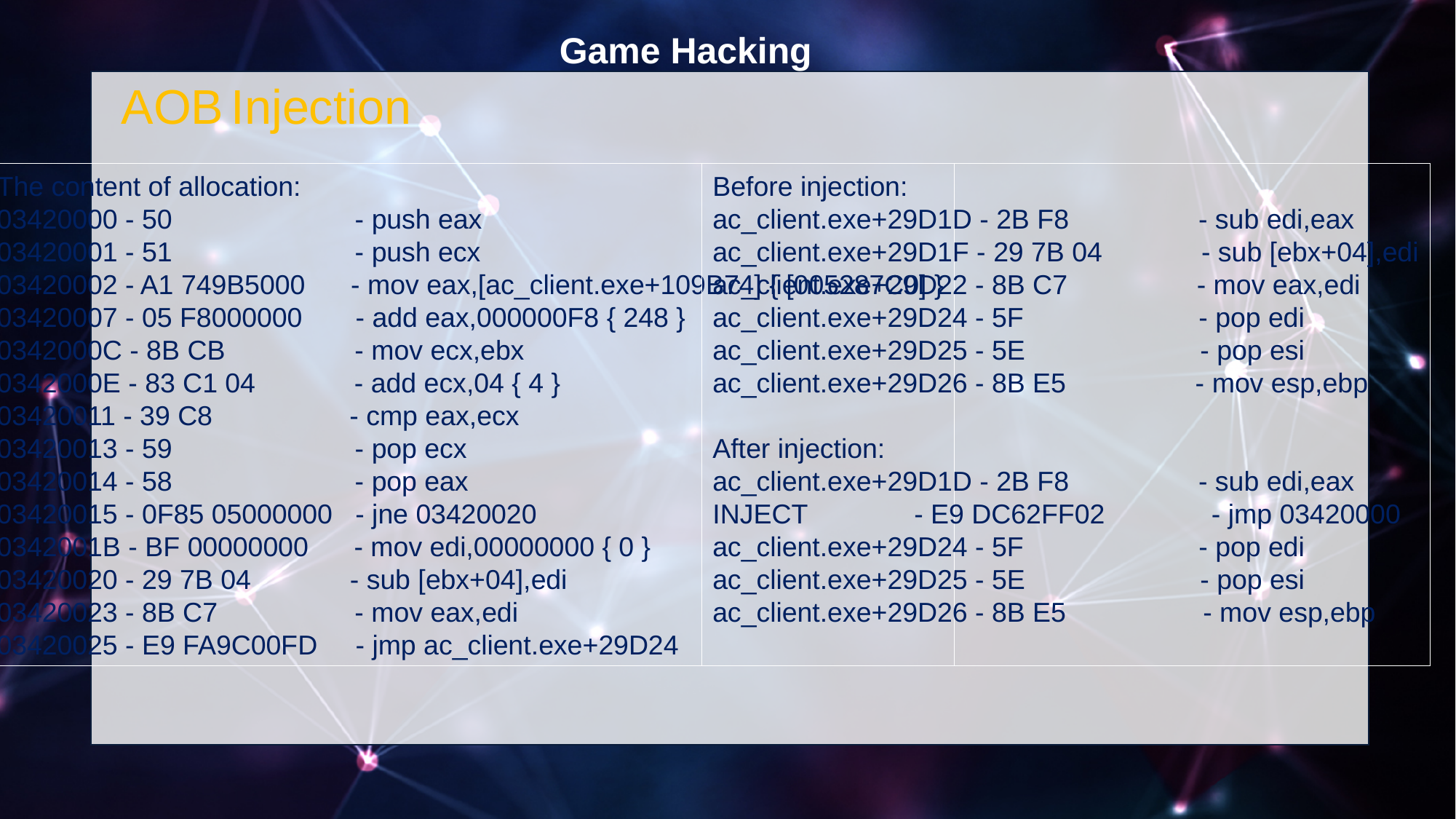

AOB Injection
The content of allocation:
03420000 - 50                        - push eax
03420001 - 51                        - push ecx
03420002 - A1 749B5000      - mov eax,[ac_client.exe+109B74] { [005287C0] }
03420007 - 05 F8000000       - add eax,000000F8 { 248 }
0342000C - 8B CB                 - mov ecx,ebx
0342000E - 83 C1 04             - add ecx,04 { 4 }
03420011 - 39 C8                  - cmp eax,ecx
03420013 - 59                        - pop ecx
03420014 - 58                        - pop eax
03420015 - 0F85 05000000   - jne 03420020
0342001B - BF 00000000      - mov edi,00000000 { 0 }
03420020 - 29 7B 04             - sub [ebx+04],edi
03420023 - 8B C7                  - mov eax,edi
03420025 - E9 FA9C00FD     - jmp ac_client.exe+29D24
Before injection:
ac_client.exe+29D1D - 2B F8                 - sub edi,eax
ac_client.exe+29D1F - 29 7B 04             - sub [ebx+04],edi
ac_client.exe+29D22 - 8B C7                 - mov eax,edi
ac_client.exe+29D24 - 5F                       - pop edi
ac_client.exe+29D25 - 5E                       - pop esi
ac_client.exe+29D26 - 8B E5                 - mov esp,ebp

After injection:
ac_client.exe+29D1D - 2B F8                 - sub edi,eax
INJECT              - E9 DC62FF02              - jmp 03420000
ac_client.exe+29D24 - 5F                       - pop edi
ac_client.exe+29D25 - 5E                       - pop esi
ac_client.exe+29D26 - 8B E5                  - mov esp,ebp